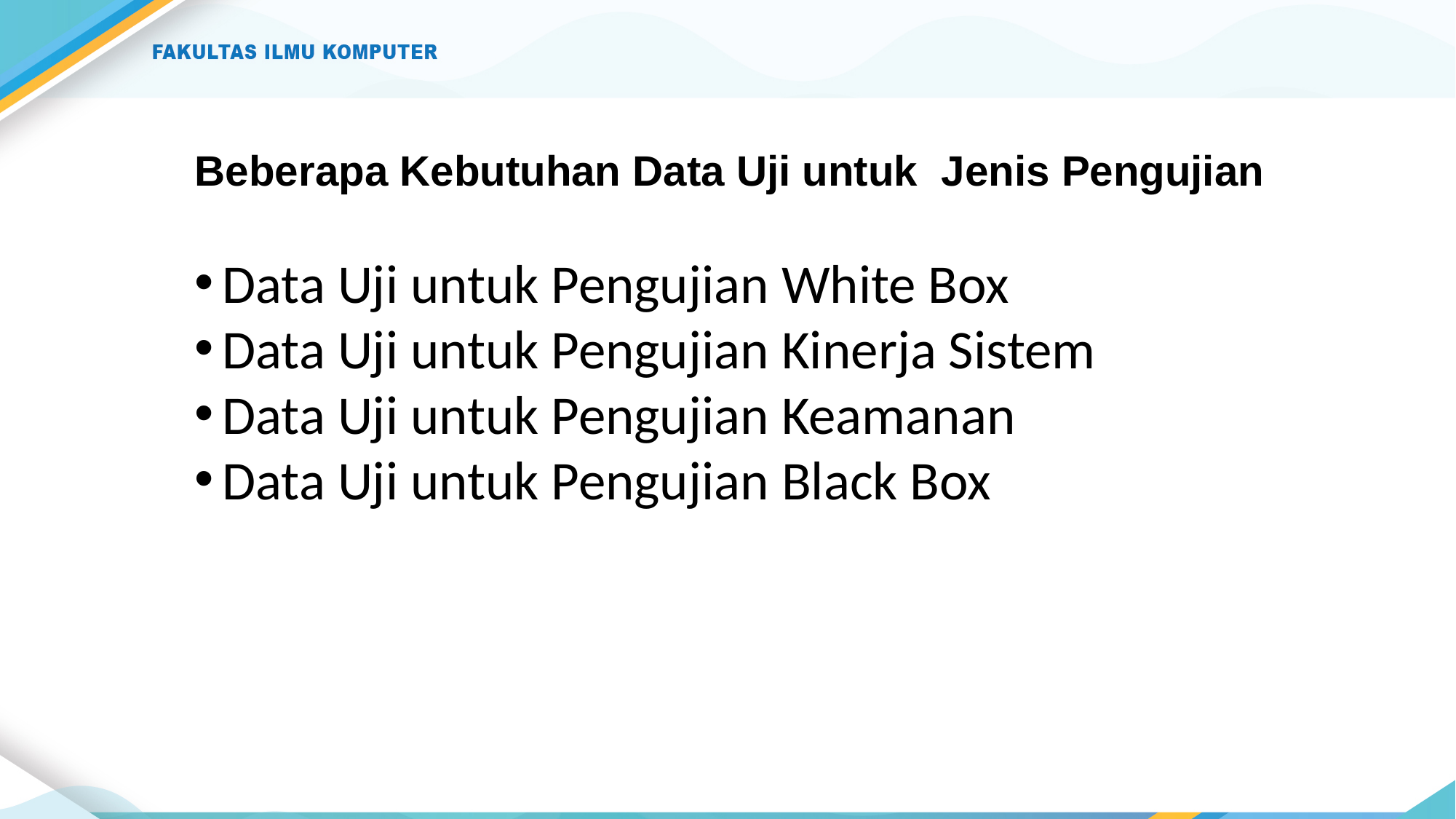

# Beberapa Kebutuhan Data Uji untuk  Jenis Pengujian
Data Uji untuk Pengujian White Box
Data Uji untuk Pengujian Kinerja Sistem
Data Uji untuk Pengujian Keamanan
Data Uji untuk Pengujian Black Box